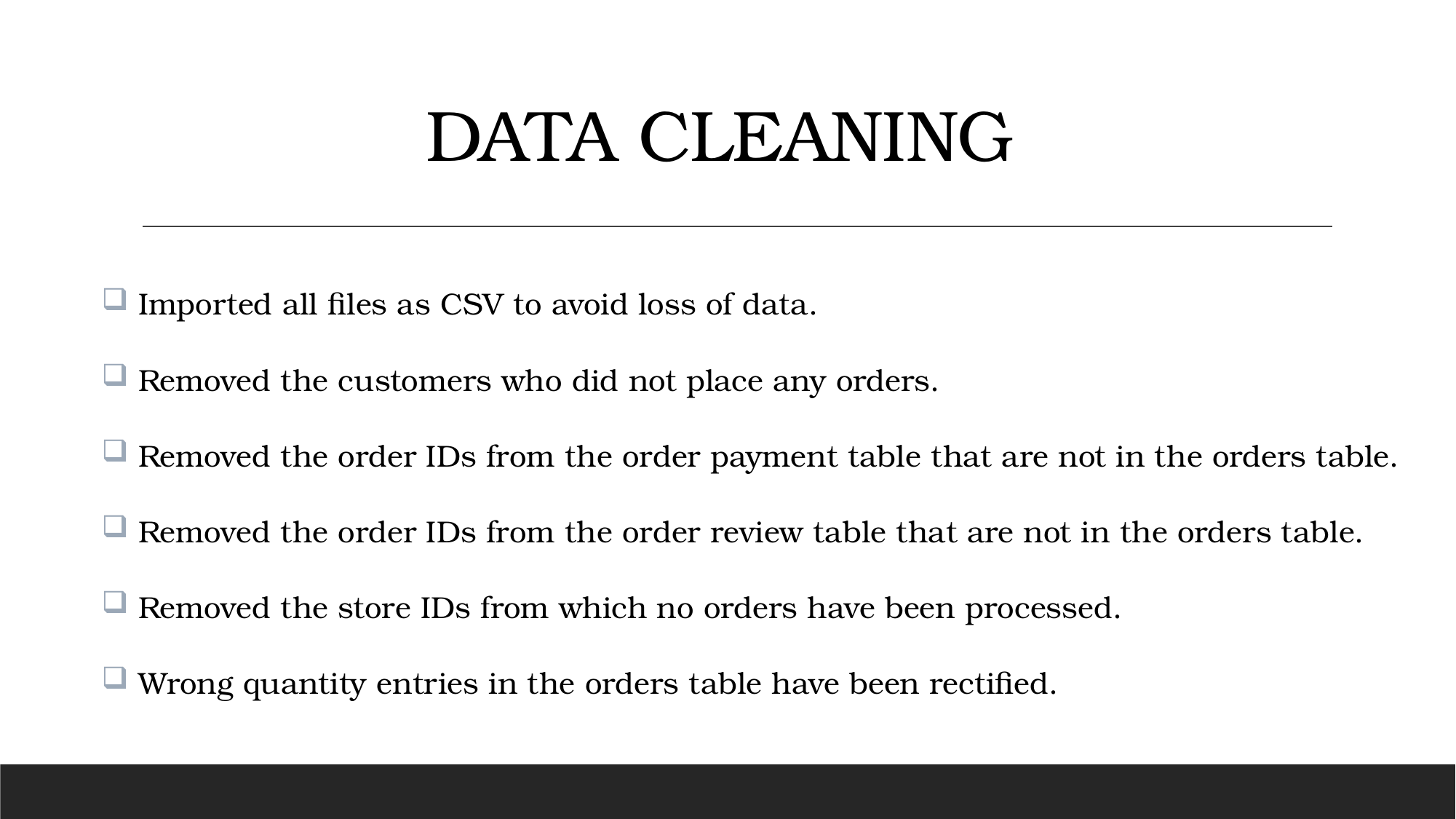

# DATA CLEANING
 Imported all files as CSV to avoid loss of data.
 Removed the customers who did not place any orders.
 Removed the order IDs from the order payment table that are not in the orders table.
 Removed the order IDs from the order review table that are not in the orders table.
 Removed the store IDs from which no orders have been processed.
 Wrong quantity entries in the orders table have been rectified.